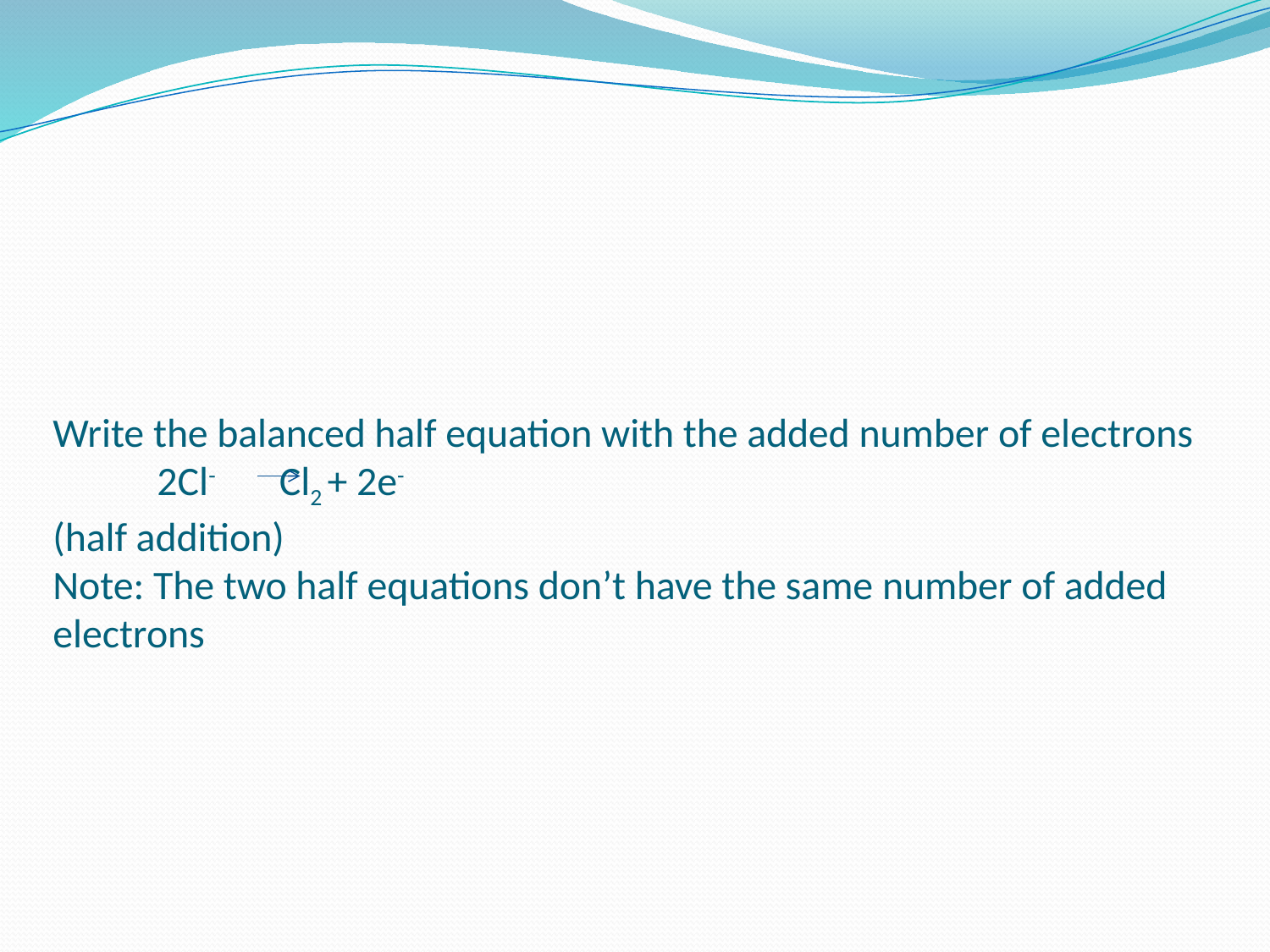

# Write the balanced half equation with the added number of electrons 2Cl-       Cl2 + 2e- (half addition) Note: The two half equations don’t have the same number of added electrons